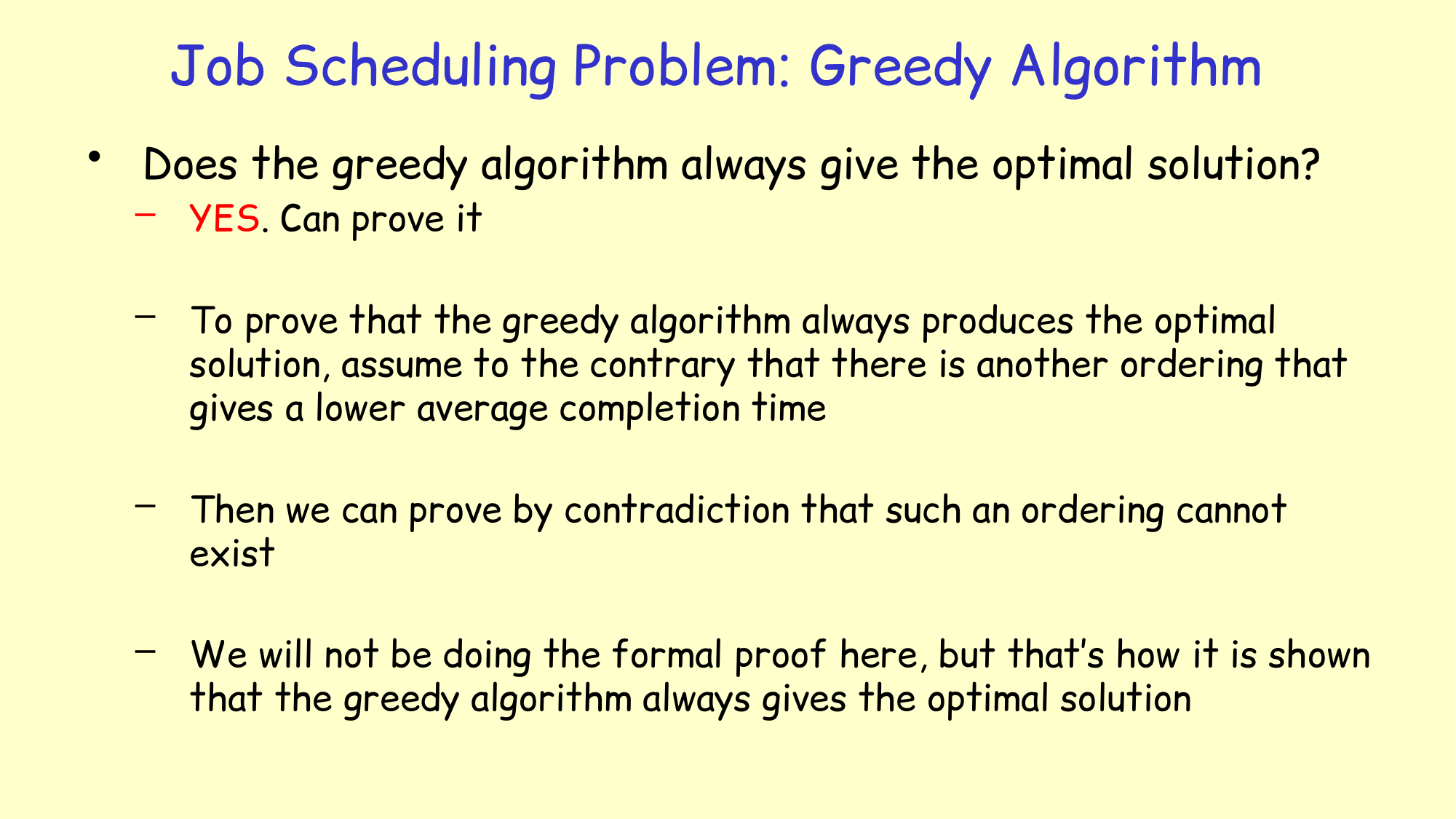

# Job Scheduling Problem: Greedy Algorithm
Does the greedy algorithm always give the optimal solution?
YES. Can prove it

To prove that the greedy algorithm always produces the optimal solution, assume to the contrary that there is another ordering that gives a lower average completion time

Then we can prove by contradiction that such an ordering cannot exist

We will not be doing the formal proof here, but that’s how it is shown that the greedy algorithm always gives the optimal solution